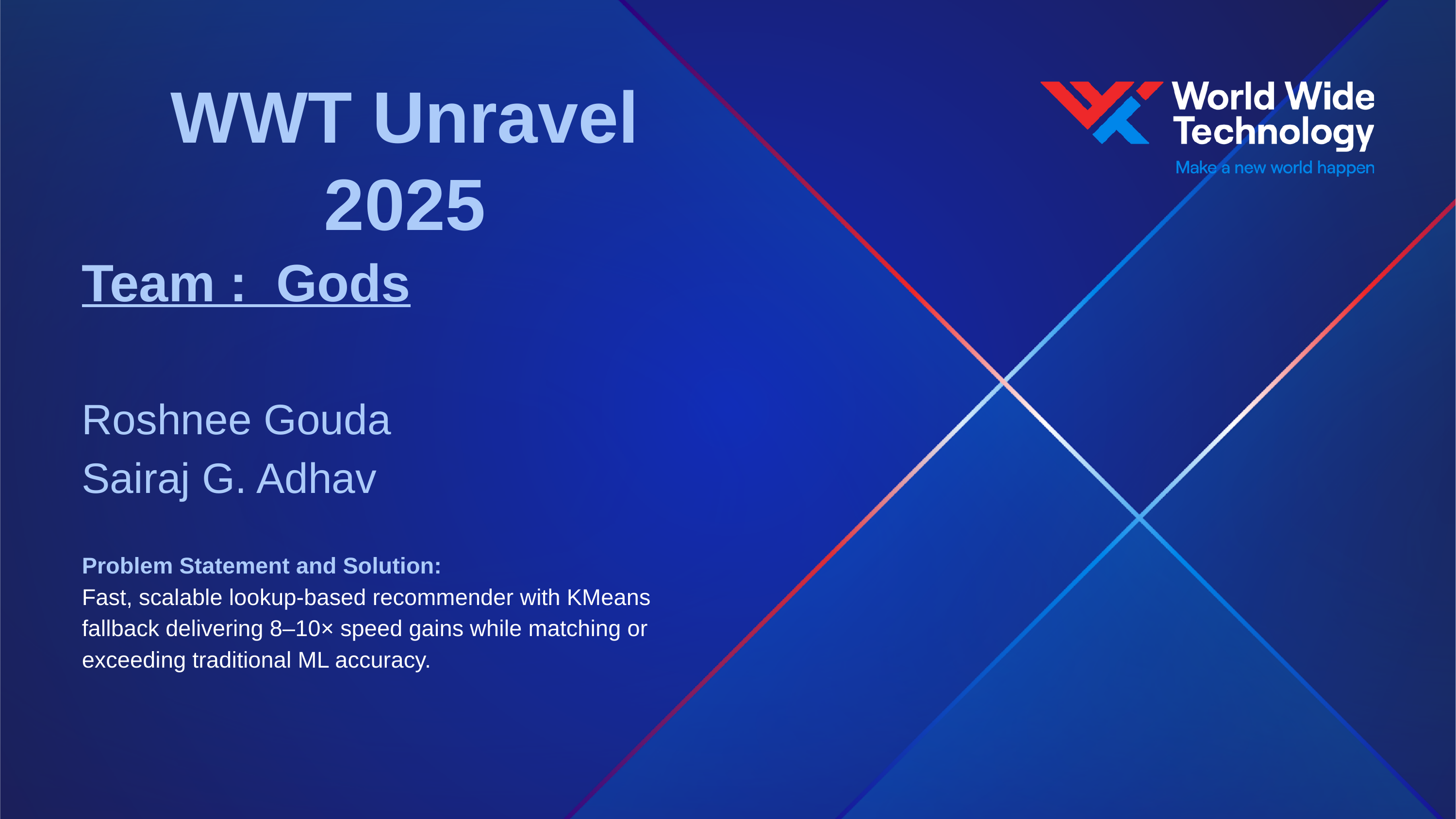

WWT Unravel 2025

Team :  Gods

Roshnee Gouda
Sairaj G. Adhav
Problem Statement and Solution:
Fast, scalable lookup-based recommender with KMeans fallback delivering 8–10× speed gains while matching or exceeding traditional ML accuracy.